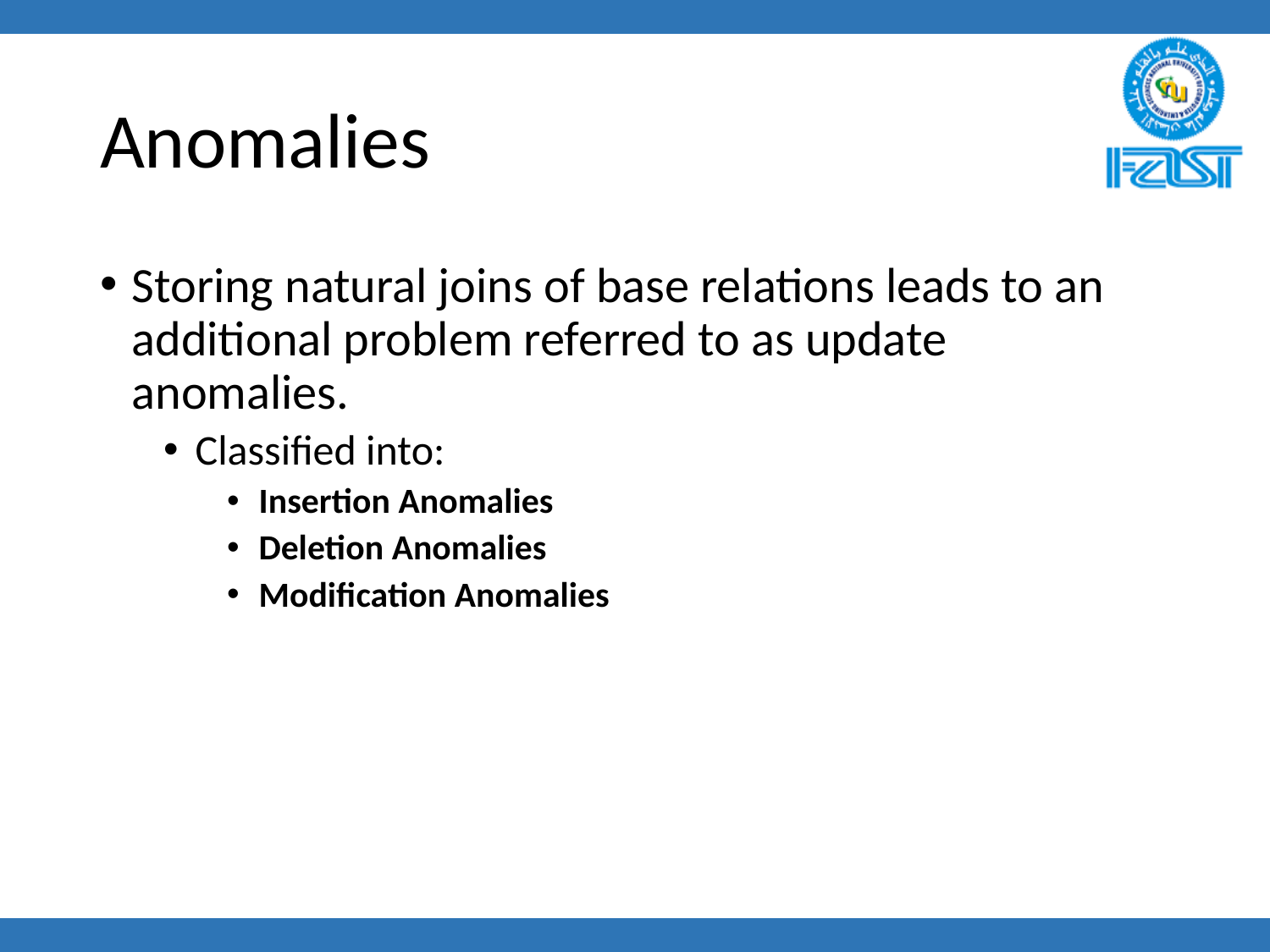

# Anomalies
Storing natural joins of base relations leads to an additional problem referred to as update anomalies.
Classified into:
Insertion Anomalies
Deletion Anomalies
Modification Anomalies